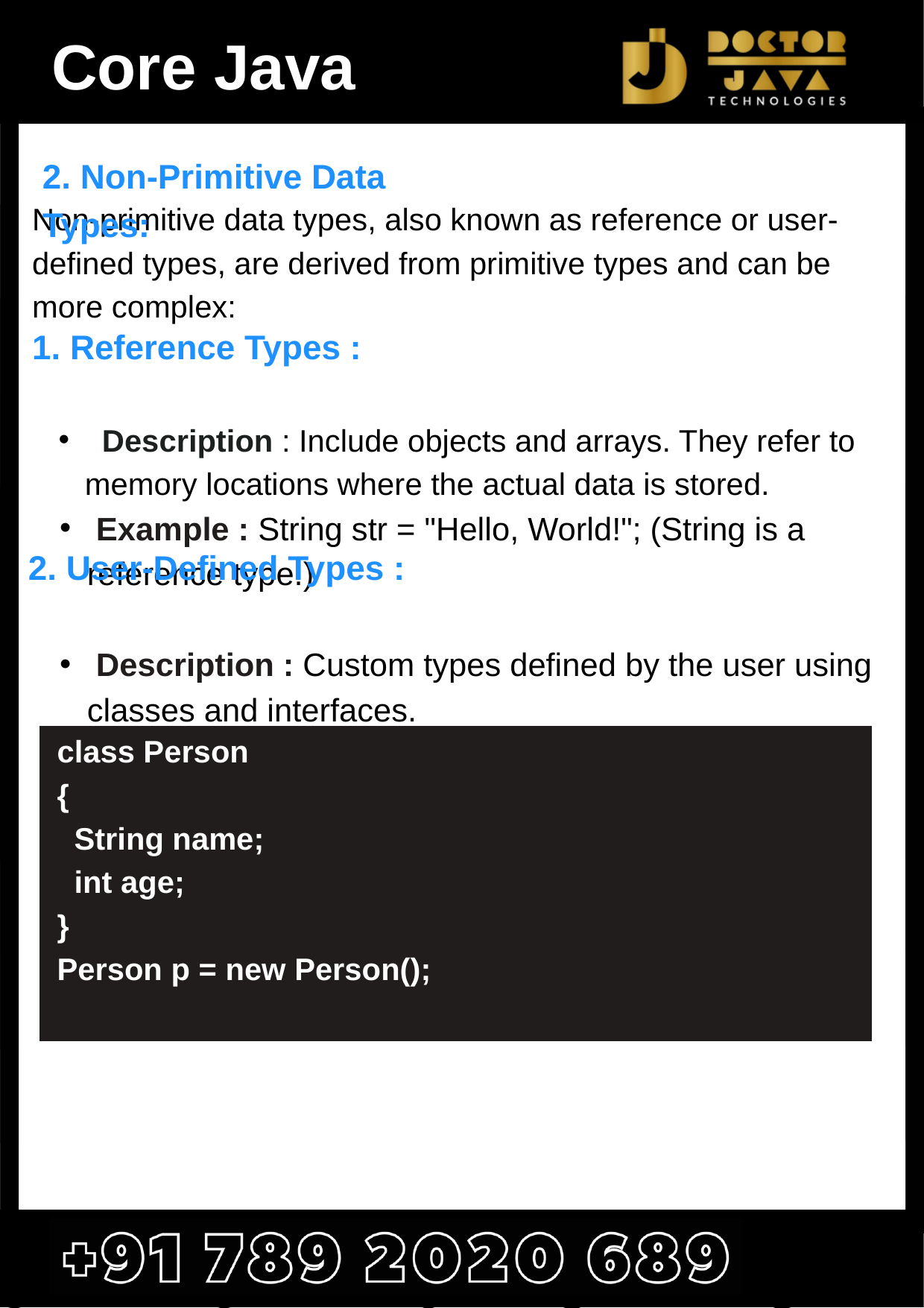

Core Java

Non-primitive data types, also known as reference or user-defined types, are derived from primitive types and can be more complex:

  Description : Include objects and arrays. They refer to memory locations where the actual data is stored.
 Example : String str = "Hello, World!"; (String is a reference type.)

 Description : Custom types defined by the user using classes and interfaces.
 Example :

2. Non-Primitive Data Types:

1. Reference Types :
2. User-Defined Types :

 class Person
 {
   String name;
   int age;
 }
 Person p = new Person();